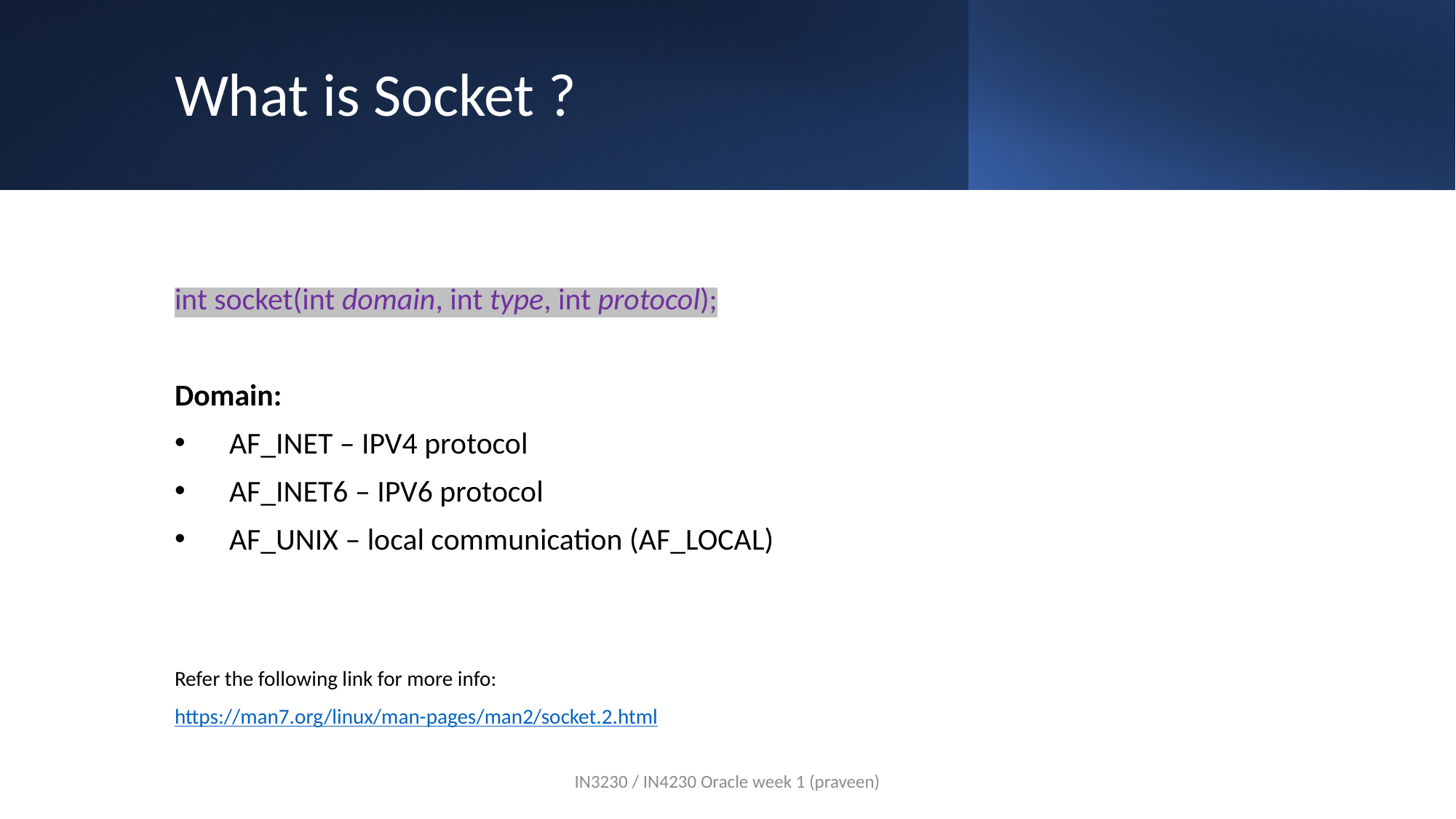

# What is Socket ?

int socket(int domain, int type, int protocol);

Domain:
AF_INET – IPV4 protocol
AF_INET6 – IPV6 protocol
AF_UNIX – local communication (AF_LOCAL)

Refer the following link for more info:
https://man7.org/linux/man-pages/man2/socket.2.html

IN3230 / IN4230 Oracle week 1 (praveen)
5